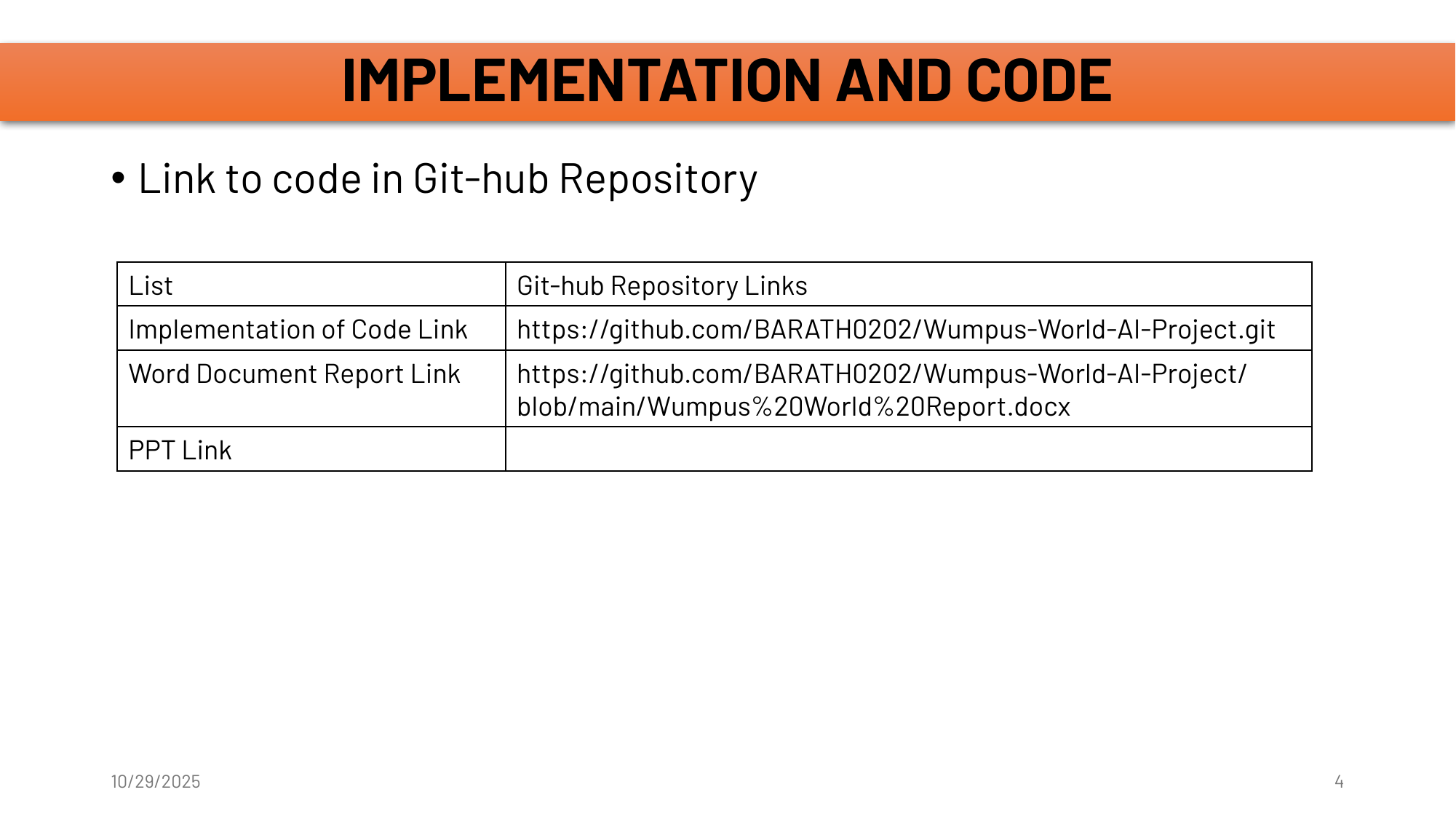

# IMPLEMENTATION AND CODE
Link to code in Git-hub Repository

| List | Git-hub Repository Links |
| --- | --- |
| Implementation of Code Link | https://github.com/BARATH0202/Wumpus-World-AI-Project.git |
| Word Document Report Link | https://github.com/BARATH0202/Wumpus-World-AI-Project/blob/main/Wumpus%20World%20Report.docx |
| PPT Link |  |
10/29/2025
4